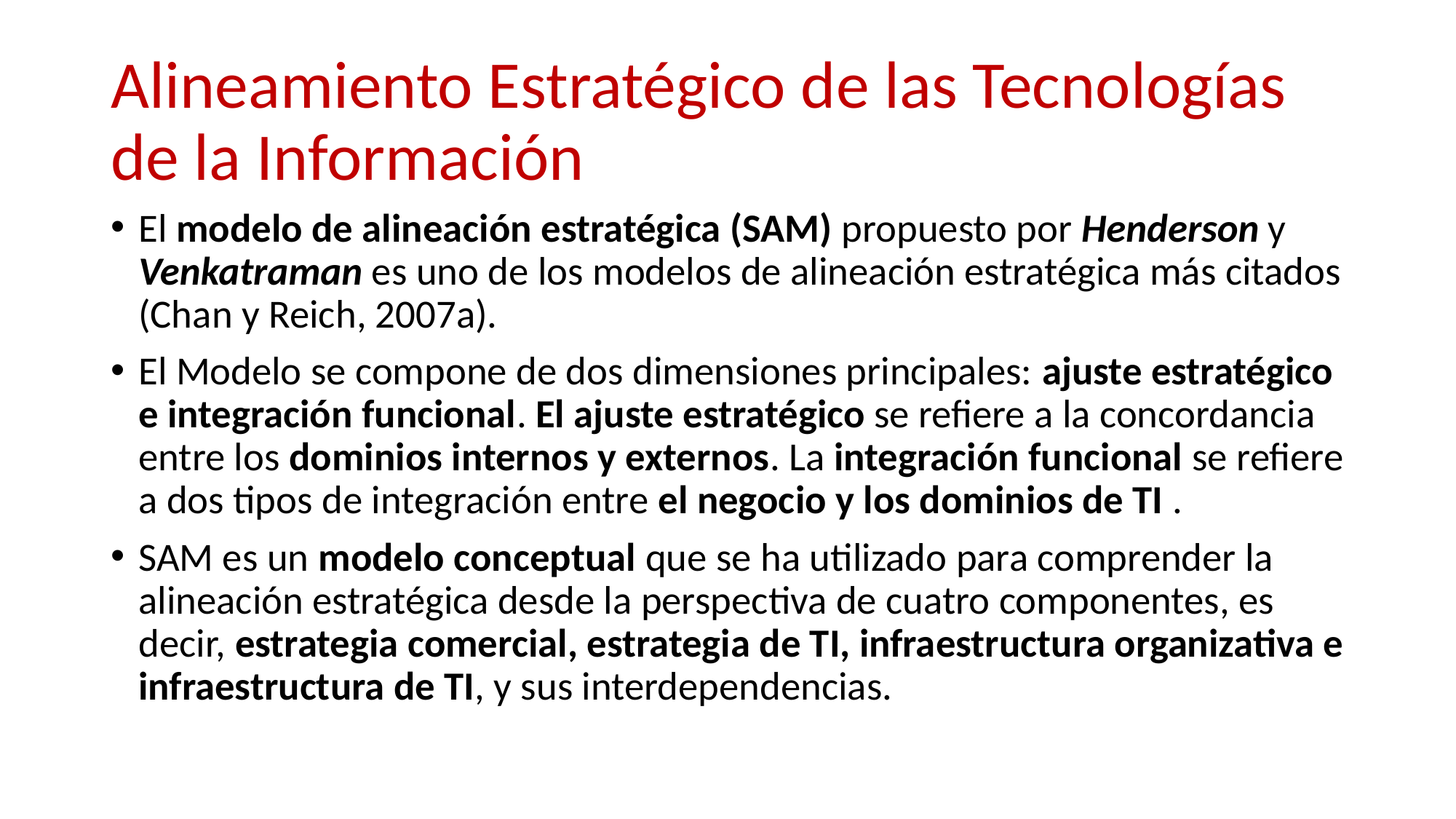

# Alineamiento Estratégico de las Tecnologías de la Información
El modelo de alineación estratégica (SAM) propuesto por Henderson y Venkatraman es uno de los modelos de alineación estratégica más citados (Chan y Reich, 2007a).
El Modelo se compone de dos dimensiones principales: ajuste estratégico e integración funcional. El ajuste estratégico se refiere a la concordancia entre los dominios internos y externos. La integración funcional se refiere a dos tipos de integración entre el negocio y los dominios de TI .
SAM es un modelo conceptual que se ha utilizado para comprender la alineación estratégica desde la perspectiva de cuatro componentes, es decir, estrategia comercial, estrategia de TI, infraestructura organizativa e infraestructura de TI, y sus interdependencias.